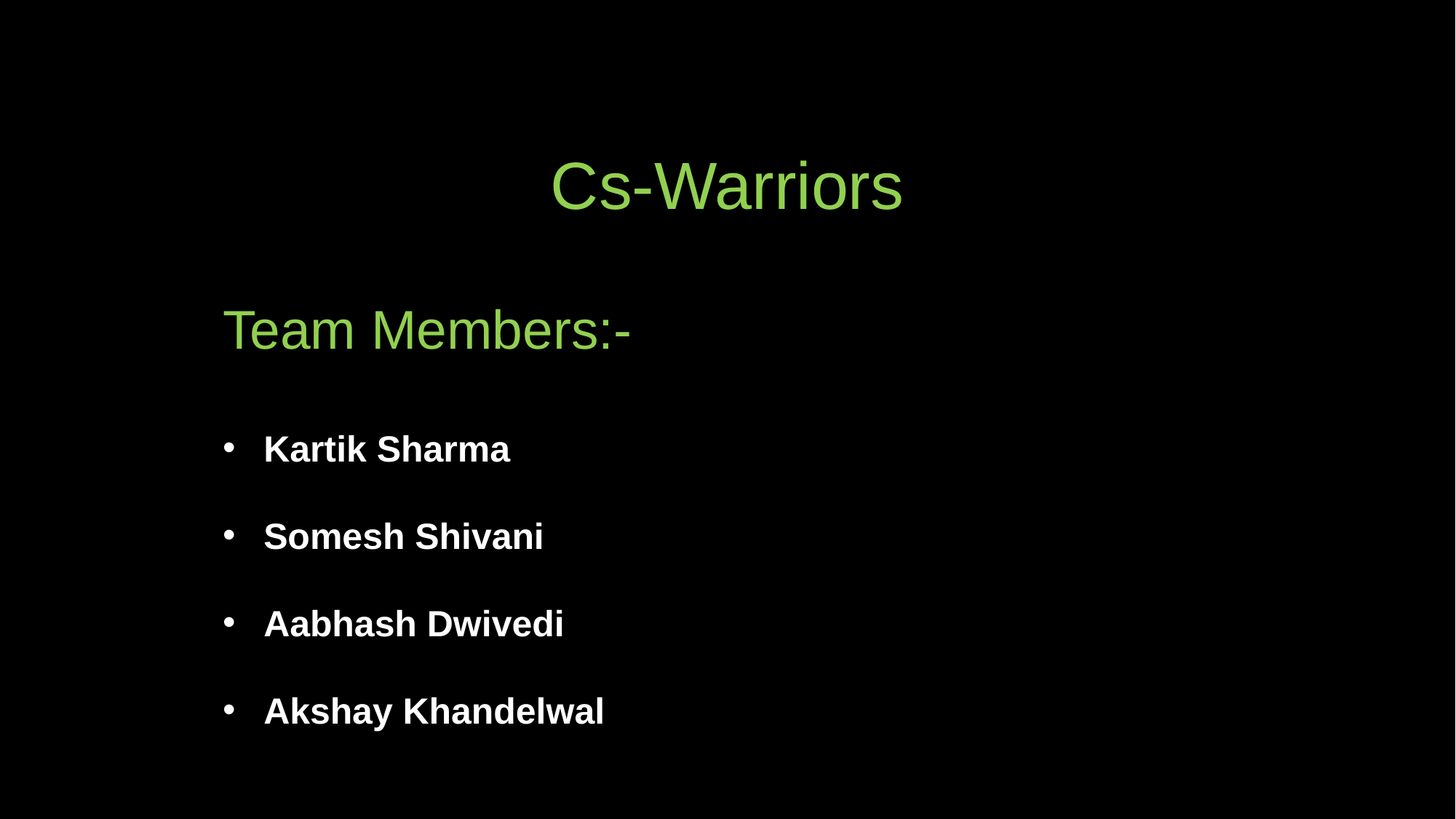

# Cs-Warriors
Team Members:-

Kartik Sharma

Somesh Shivani

Aabhash Dwivedi

Akshay Khandelwal